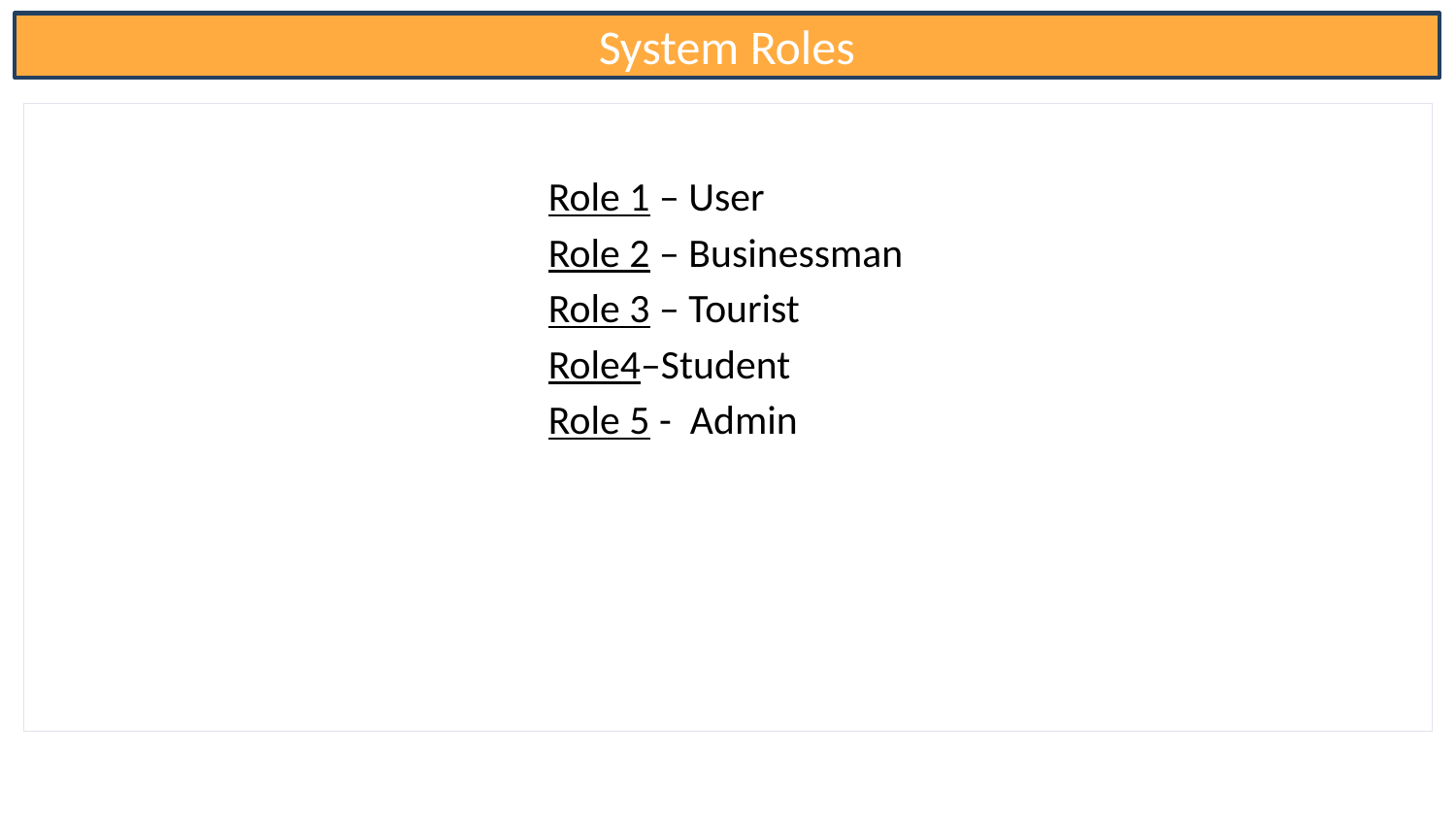

System Roles

Role 1 – User
Role 2 – Businessman
Role 3 – Tourist
Role4–Student
Role 5 -  Admin